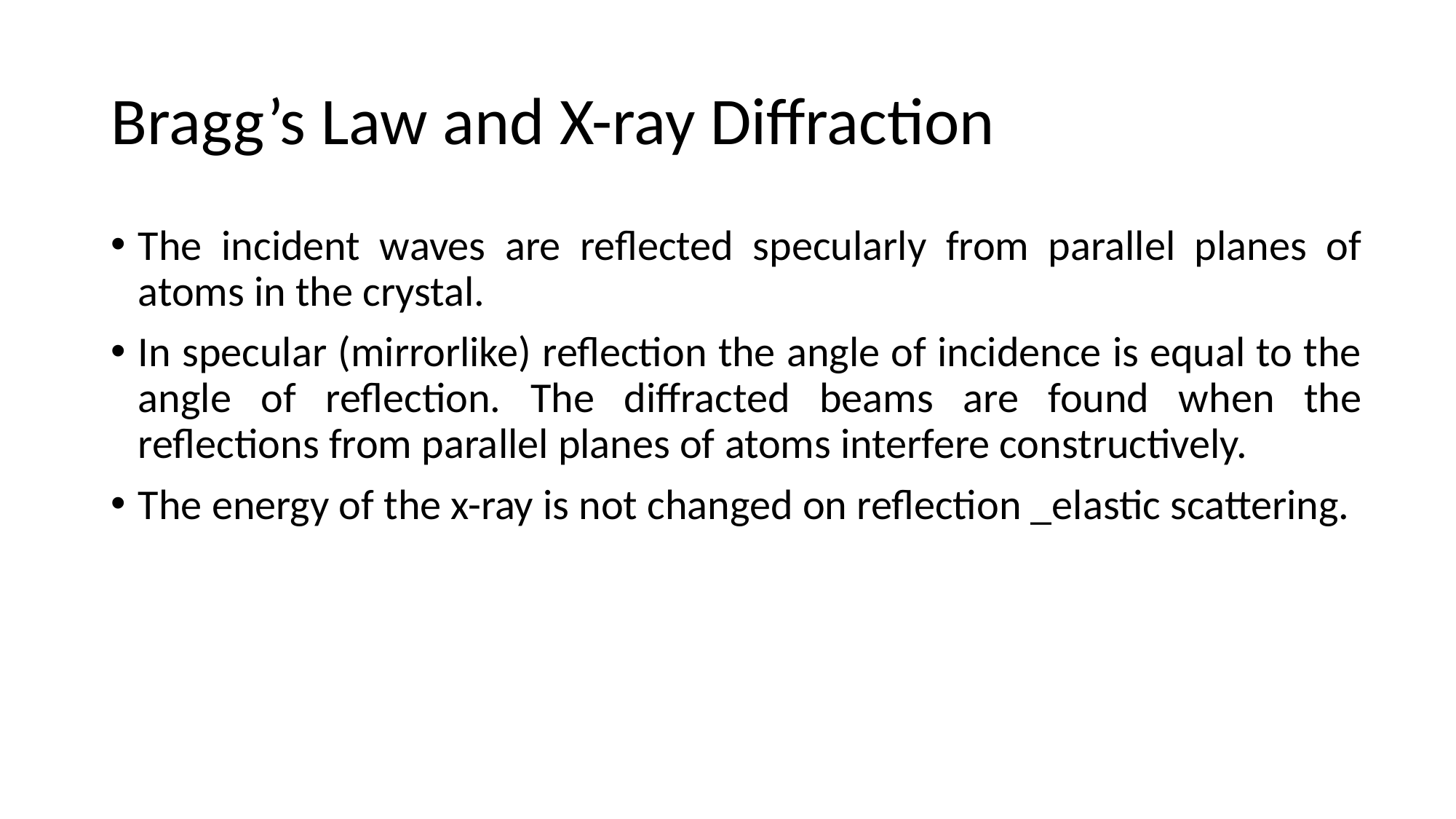

# Bragg’s Law and X-ray Diffraction
The incident waves are reflected specularly from parallel planes of atoms in the crystal.
In specular (mirrorlike) reflection the angle of incidence is equal to the angle of reflection. The diffracted beams are found when the reflections from parallel planes of atoms interfere constructively.
The energy of the x-ray is not changed on reflection _elastic scattering.